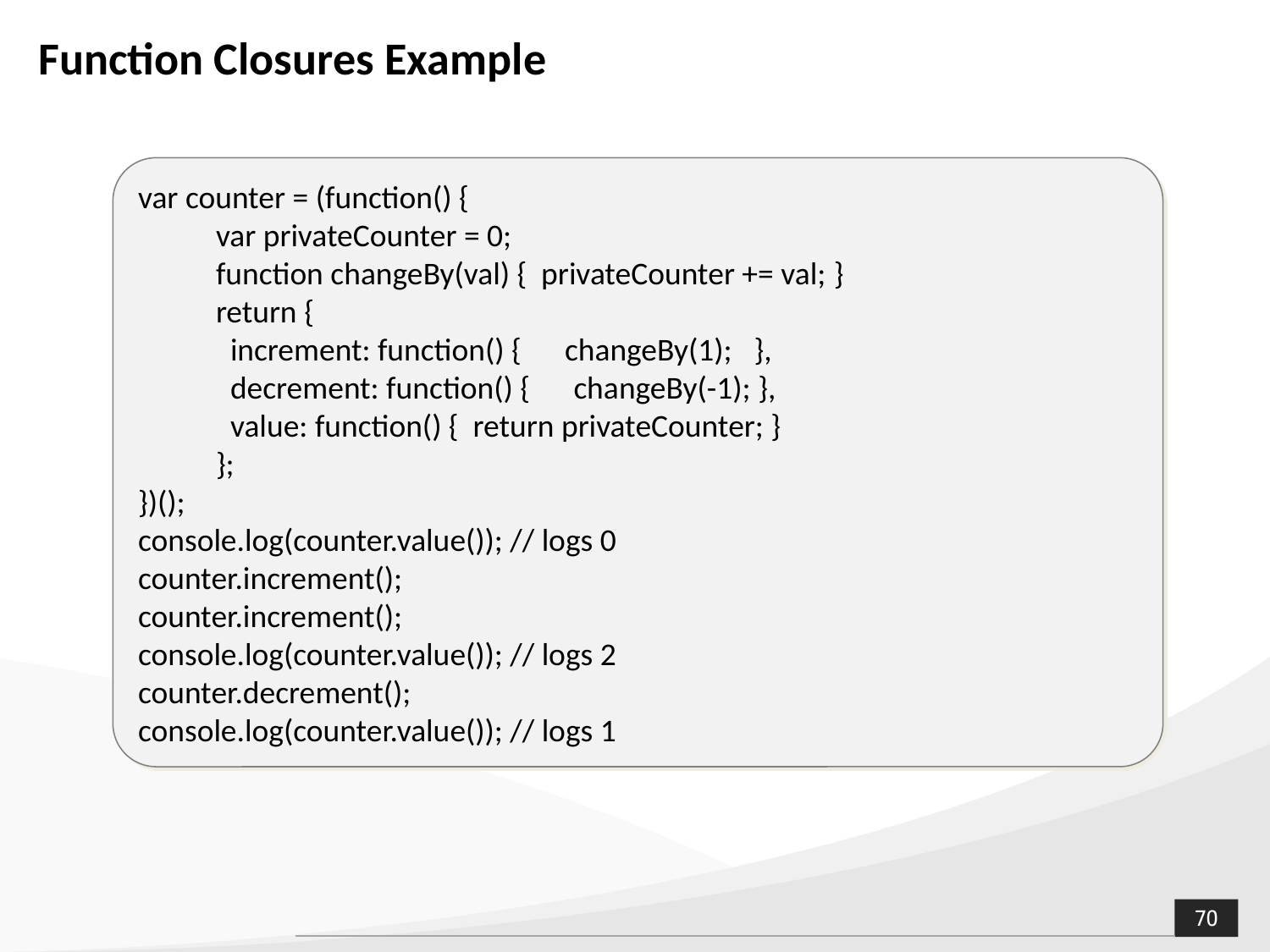

# Function Closures Example
var counter = (function() {
  var privateCounter = 0;
  function changeBy(val) {  privateCounter += val; }
  return {
    increment: function() {      changeBy(1);   },
    decrement: function() {      changeBy(-1); },
    value: function() {  return privateCounter; }
  };
})();
console.log(counter.value()); // logs 0
counter.increment();
counter.increment();
console.log(counter.value()); // logs 2
counter.decrement();
console.log(counter.value()); // logs 1